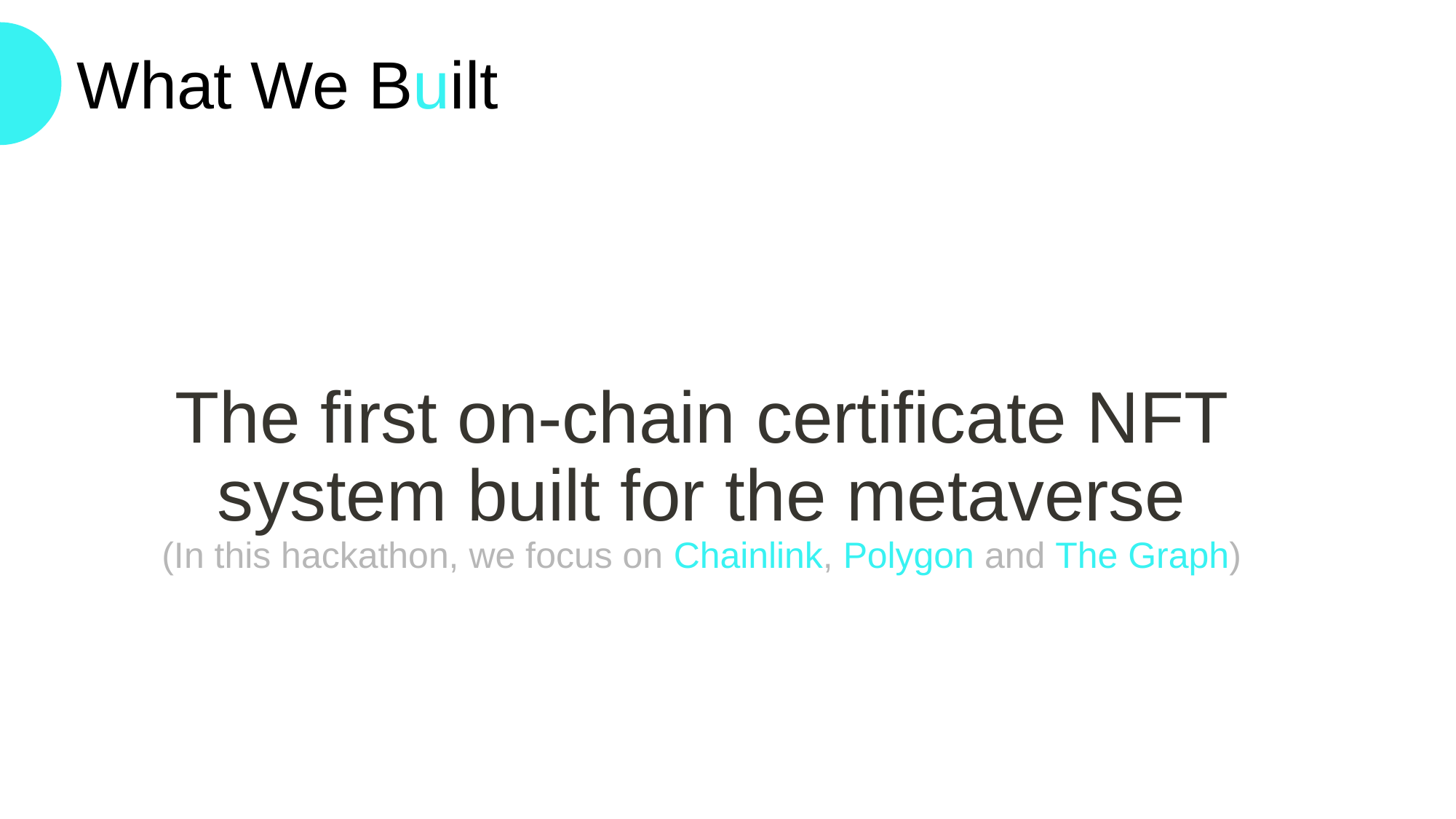

What We Built
The first on-chain certificate NFT system built for the metaverse
(In this hackathon, we focus on Chainlink, Polygon and The Graph)